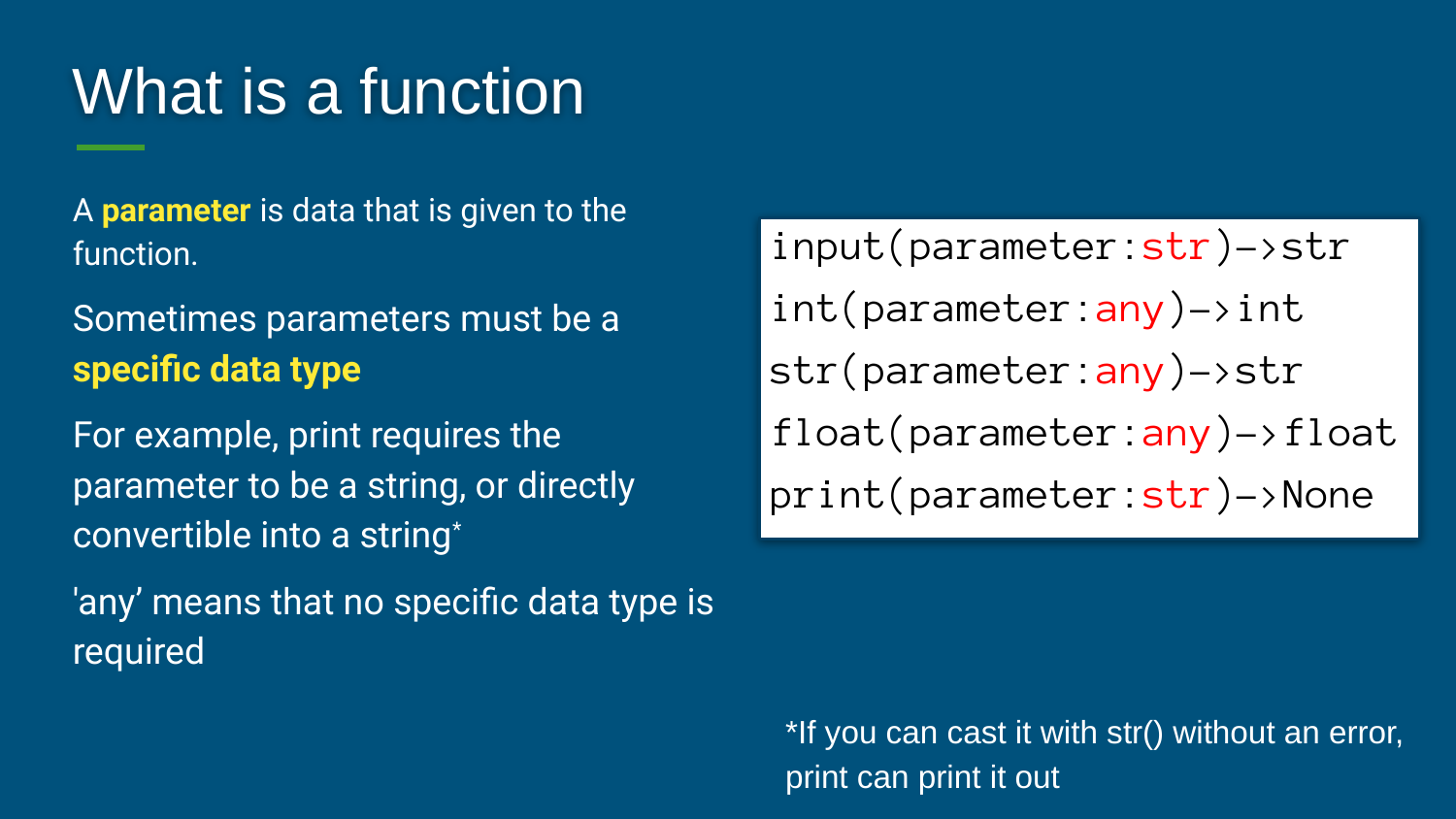

# What is a function
A parameter is data that is given to the function.
Sometimes parameters must be a specific data type
For example, print requires the parameter to be a string, or directly convertible into a string*
'any’ means that no specific data type is required

input(parameter:str)->str
int(parameter:any)->int
str(parameter:any)->str
float(parameter:any)->float
print(parameter:str)->None
*If you can cast it with str() without an error, print can print it out